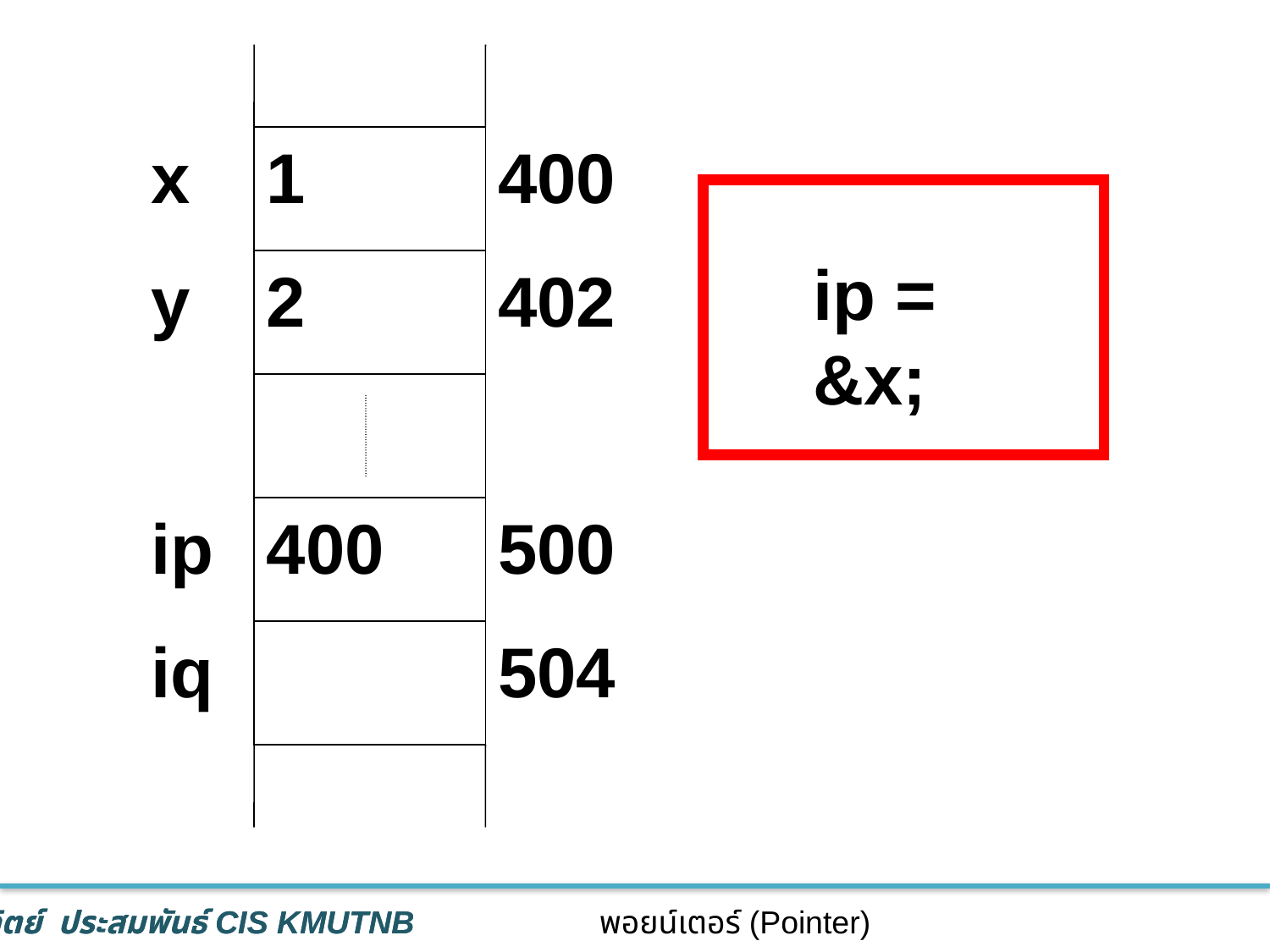

#

x

1
400

ip = &x;
y

2
402

ip

400
500
iq

504

13
พอยน์เตอร์ (Pointer)